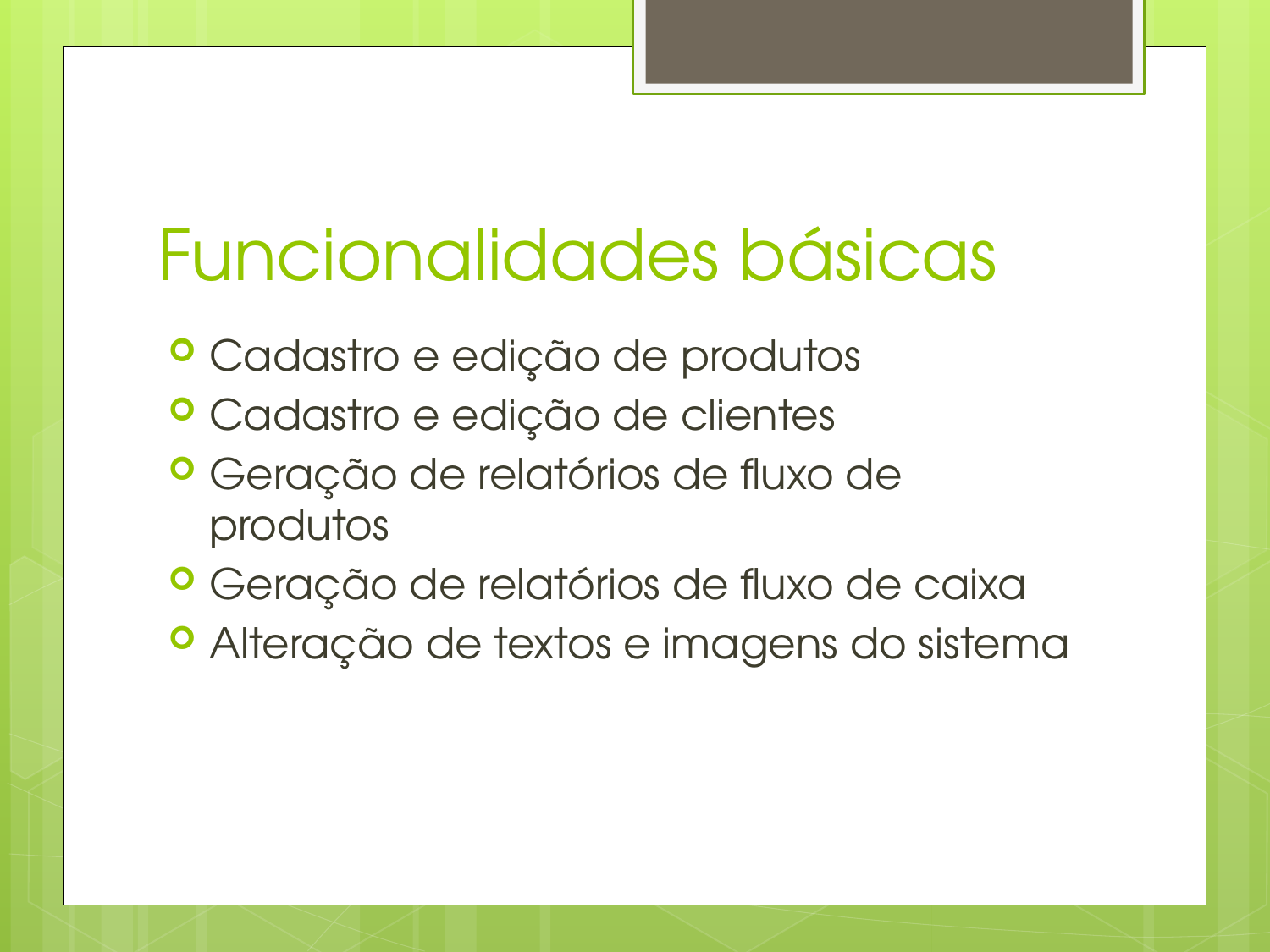

# Funcionalidades básicas
Cadastro e edição de produtos
Cadastro e edição de clientes
Geração de relatórios de fluxo de produtos
Geração de relatórios de fluxo de caixa
Alteração de textos e imagens do sistema